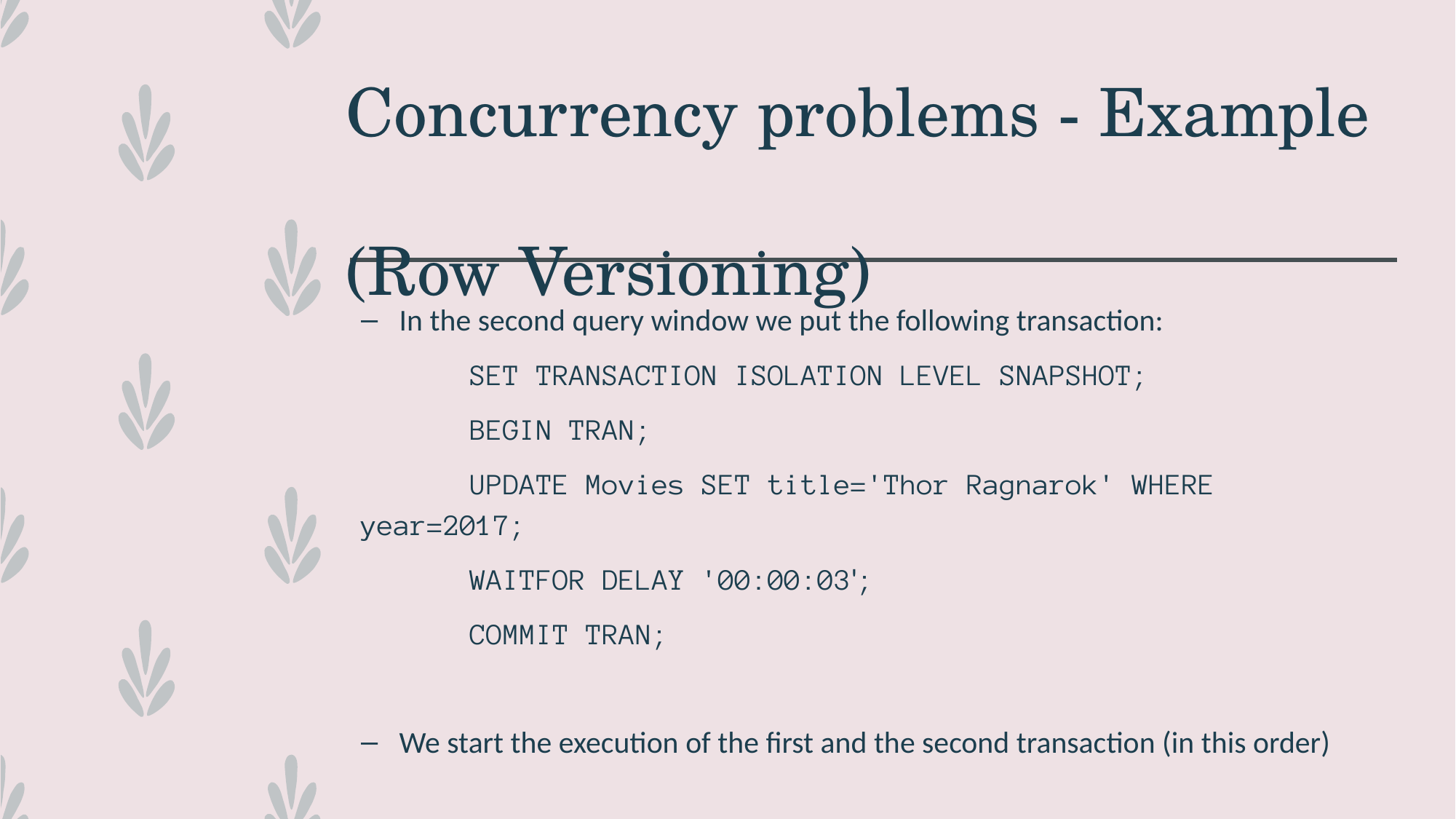

# Concurrency problems - Example (Row Versioning)
In the second query window we put the following transaction:
	SET TRANSACTION ISOLATION LEVEL SNAPSHOT;
	BEGIN TRAN;
	UPDATE Movies SET title='Thor Ragnarok' WHERE 	year=2017;
	WAITFOR DELAY '00:00:03';
	COMMIT TRAN;

We start the execution of the first and the second transaction (in this order)